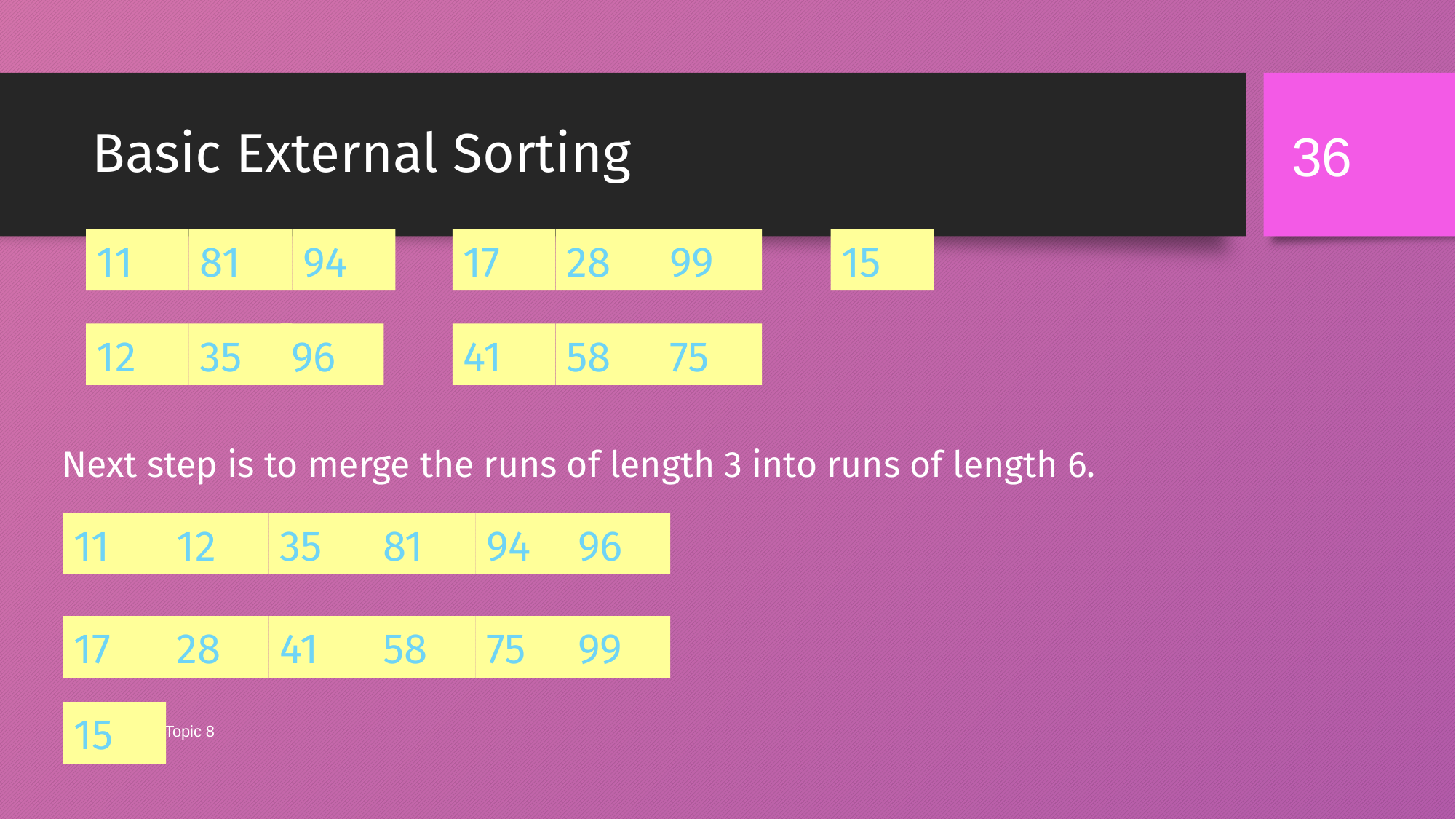

36
# Basic External Sorting
11
81
94
17
28
99
15
12
35
96
41
58
75
Next step is to merge the runs of length 3 into runs of length 6.
11
12
35
81
94
96
17
28
41
58
75
99
15
CISC 235 Topic 8